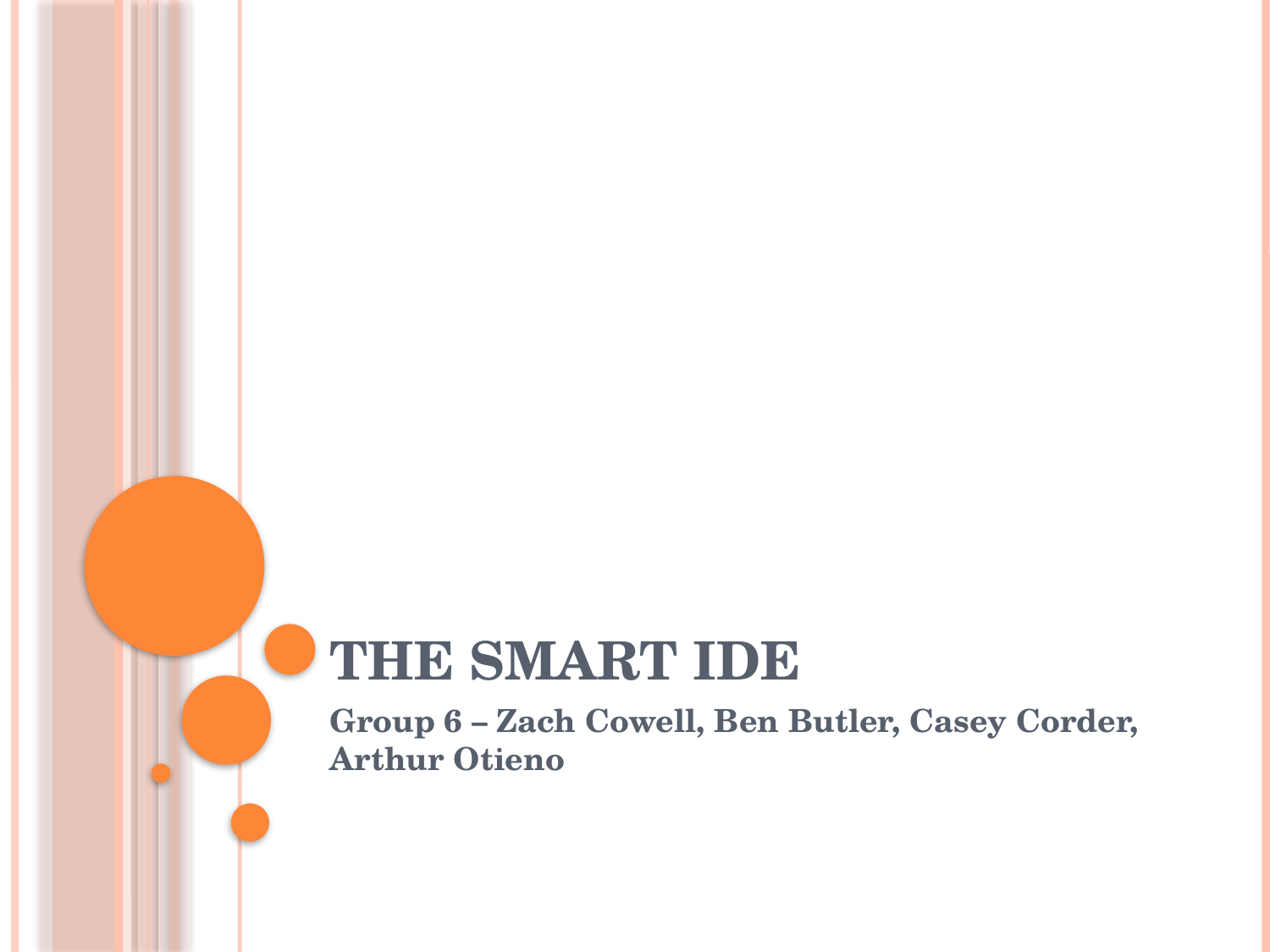

# The Smart IDE
Group 6 – Zach Cowell, Ben Butler, Casey Corder, Arthur Otieno